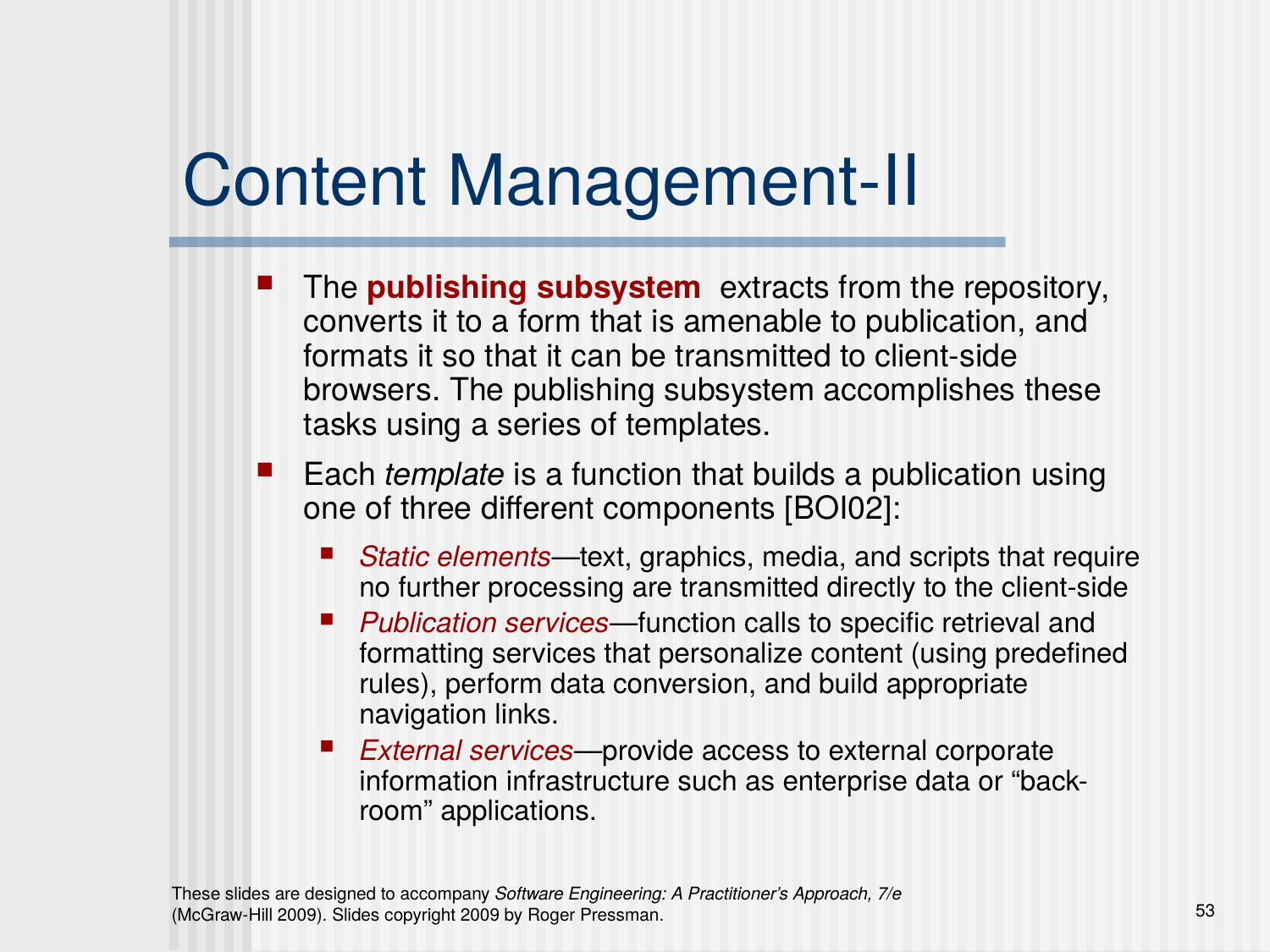

# Content Management-II
The publishing subsystem  extracts from the repository, converts it to a form that is amenable to publication, and formats it so that it can be transmitted to client-side browsers. The publishing subsystem accomplishes these tasks using a series of templates.
Each template is a function that builds a publication using one of three different components [BOI02]:
Static elements—text, graphics, media, and scripts that require no further processing are transmitted directly to the client-side
Publication services—function calls to specific retrieval and formatting services that personalize content (using predefined rules), perform data conversion, and build appropriate navigation links.
External services—provide access to external corporate information infrastructure such as enterprise data or “back-room” applications.
These slides are designed to accompany Software Engineering: A Practitioner’s Approach, 7/e (McGraw-Hill 2009). Slides copyright 2009 by Roger Pressman.
53